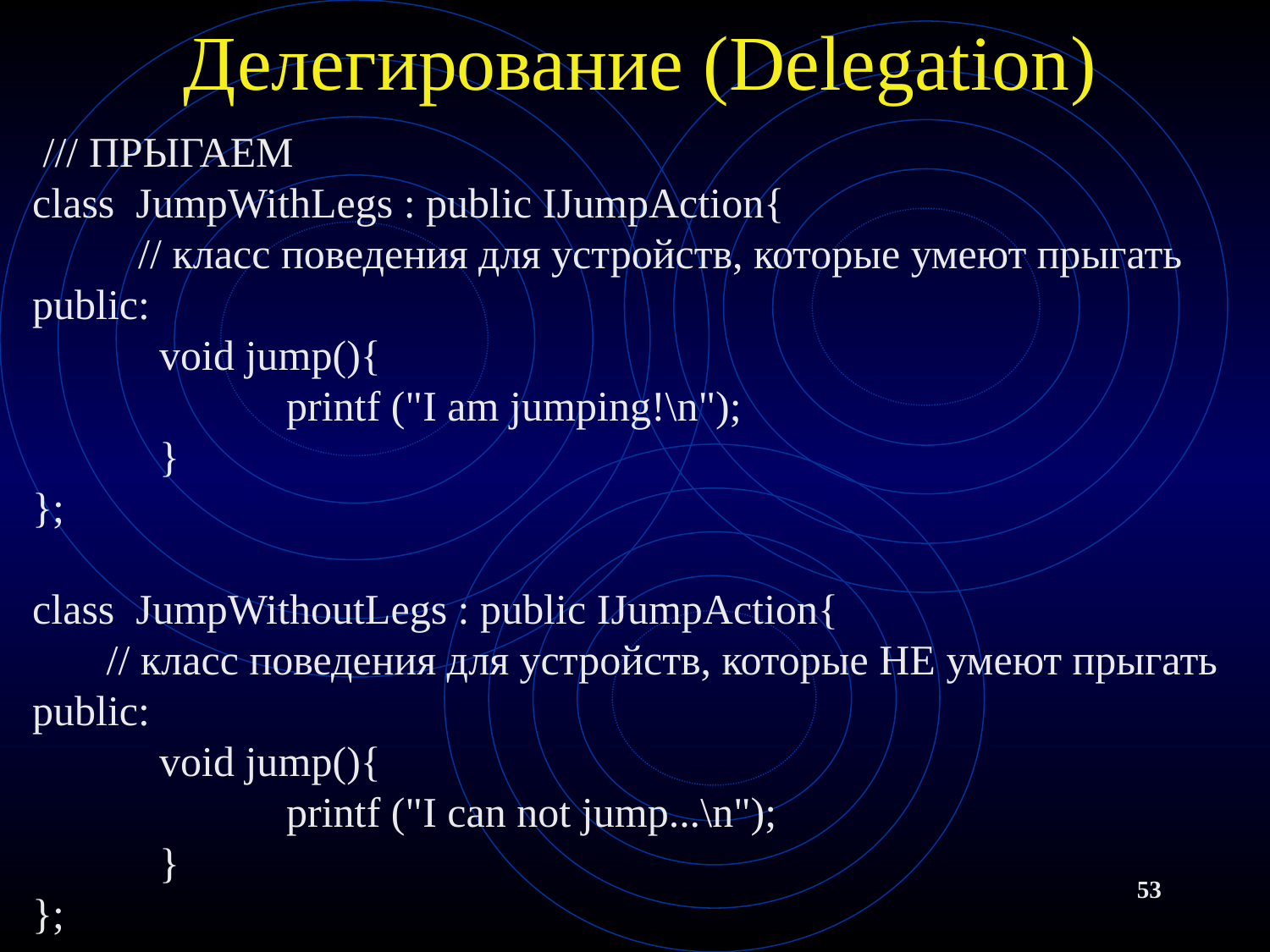

# Делегирование (Delegation)
 /// ПРЫГАЕМ
class  JumpWithLegs : public IJumpAction{
          // класс поведения для устройств, которые умеют прыгать
public:
	void jump(){
		printf ("I am jumping!\n");
	}
};

class  JumpWithoutLegs : public IJumpAction{
       // класс поведения для устройств, которые HE умеют прыгать
public:
	void jump(){
		printf ("I can not jump...\n");
	}
};

53